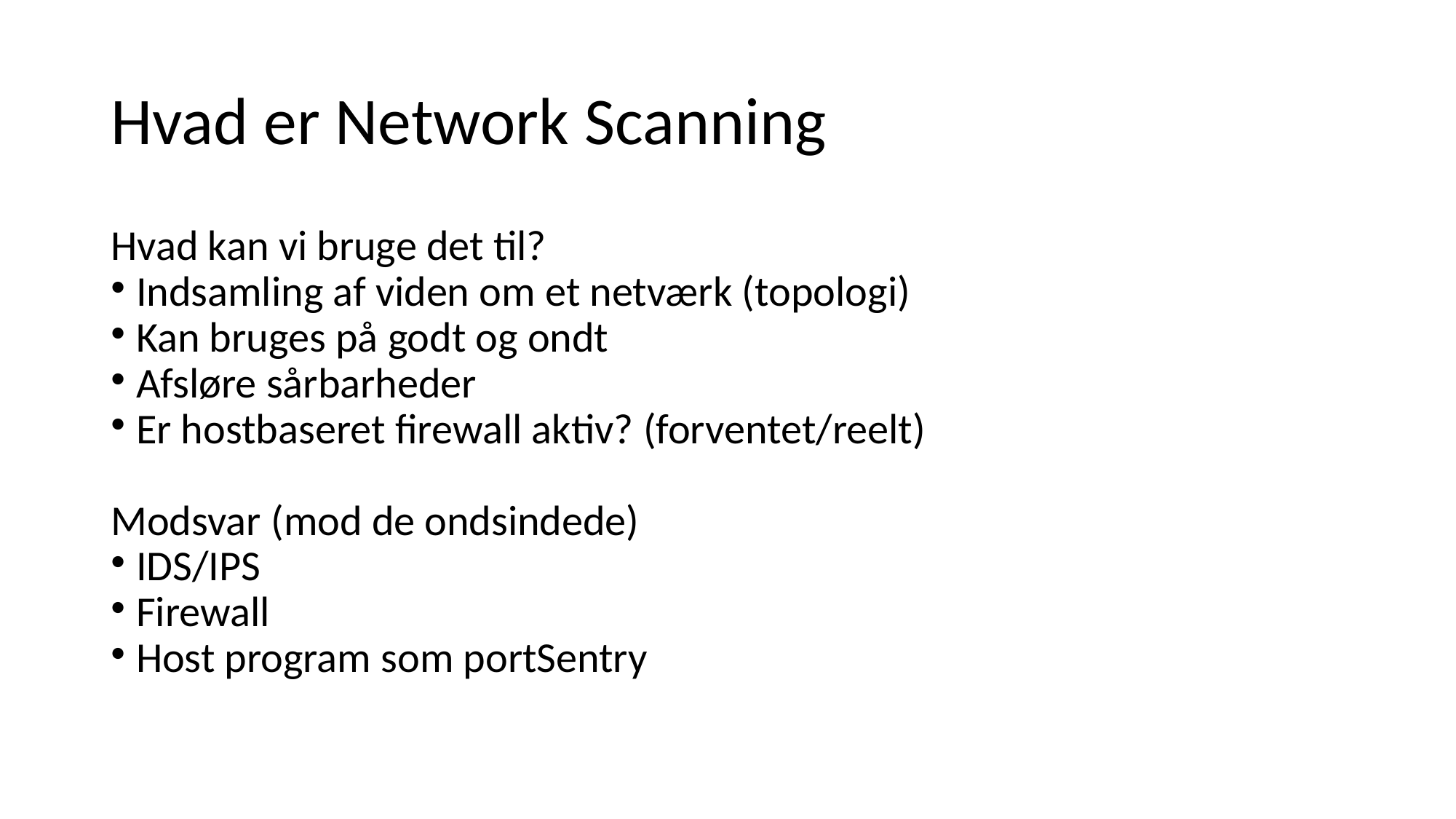

# Hvad er Network Scanning
Hvad kan vi bruge det til?
Indsamling af viden om et netværk (topologi)
Kan bruges på godt og ondt
Afsløre sårbarheder
Er hostbaseret firewall aktiv? (forventet/reelt)

Modsvar (mod de ondsindede)
IDS/IPS
Firewall
Host program som portSentry